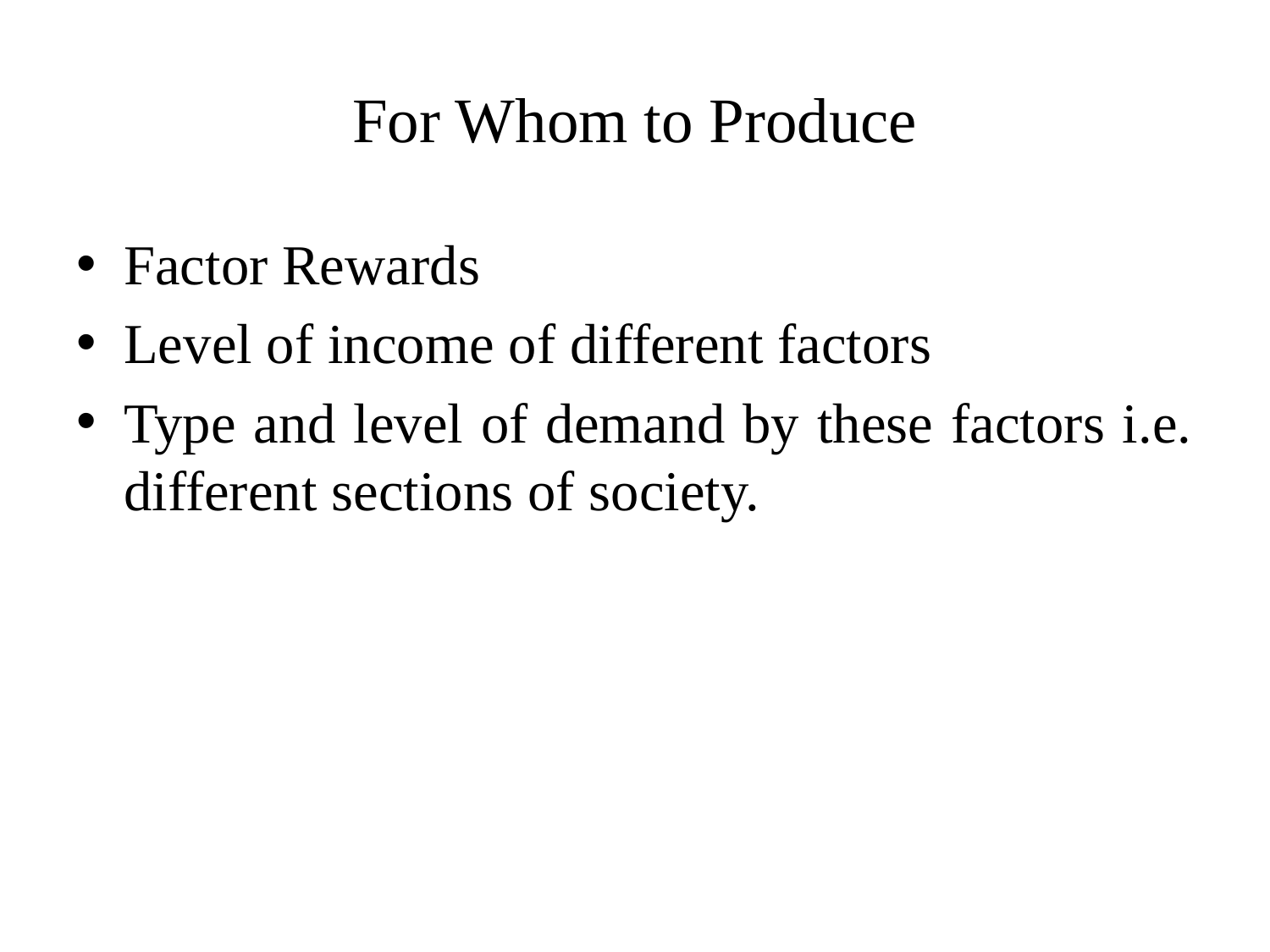

# For Whom to Produce
Factor Rewards
Level of income of different factors
Type and level of demand by these factors i.e. different sections of society.